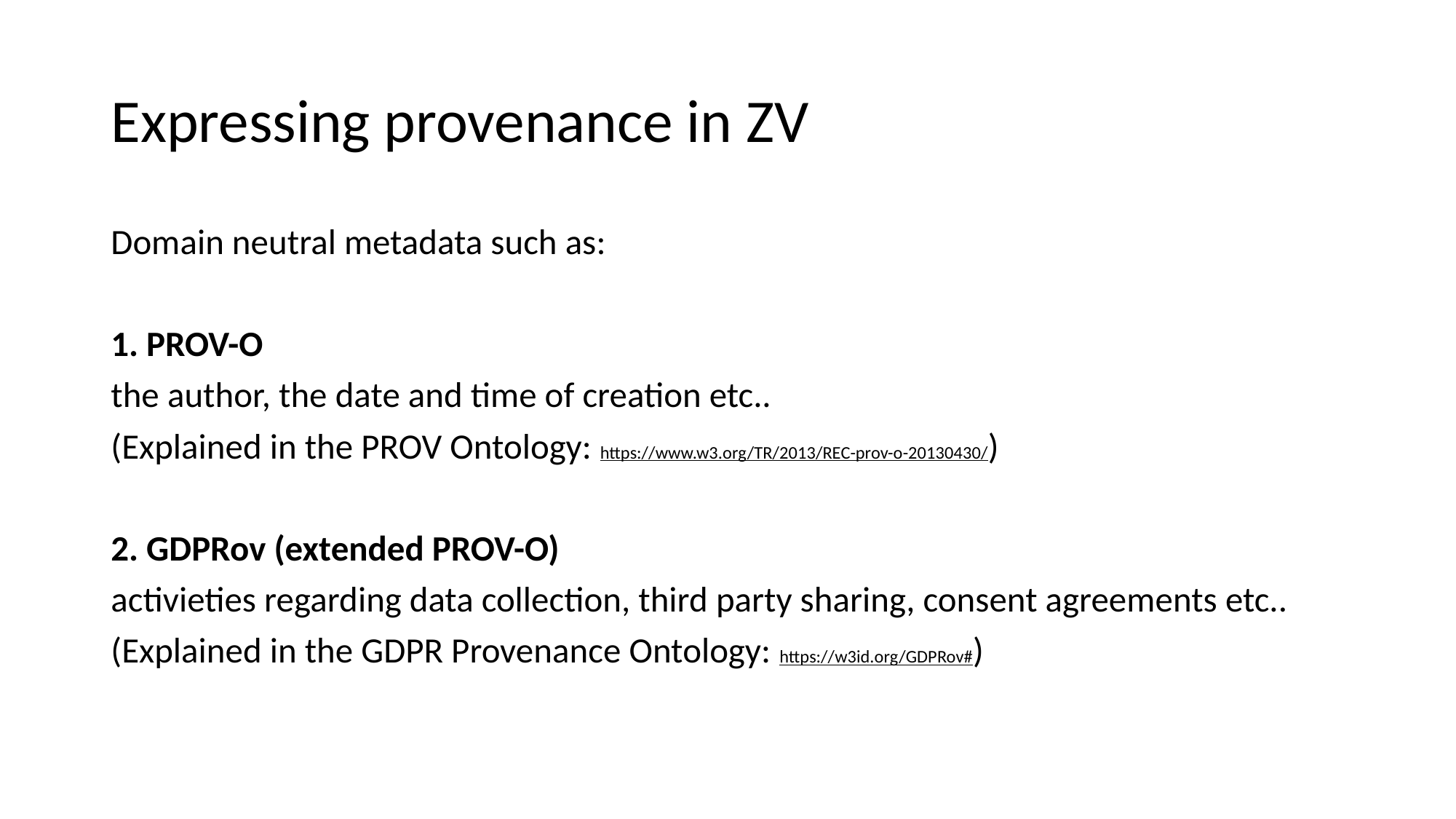

# Expressing provenance in ZV
Domain neutral metadata such as:

1. PROV-O
the author, the date and time of creation etc..
(Explained in the PROV Ontology: https://www.w3.org/TR/2013/REC-prov-o-20130430/)

2. GDPRov (extended PROV-O)
activieties regarding data collection, third party sharing, consent agreements etc..
(Explained in the GDPR Provenance Ontology: https://w3id.org/GDPRov#)